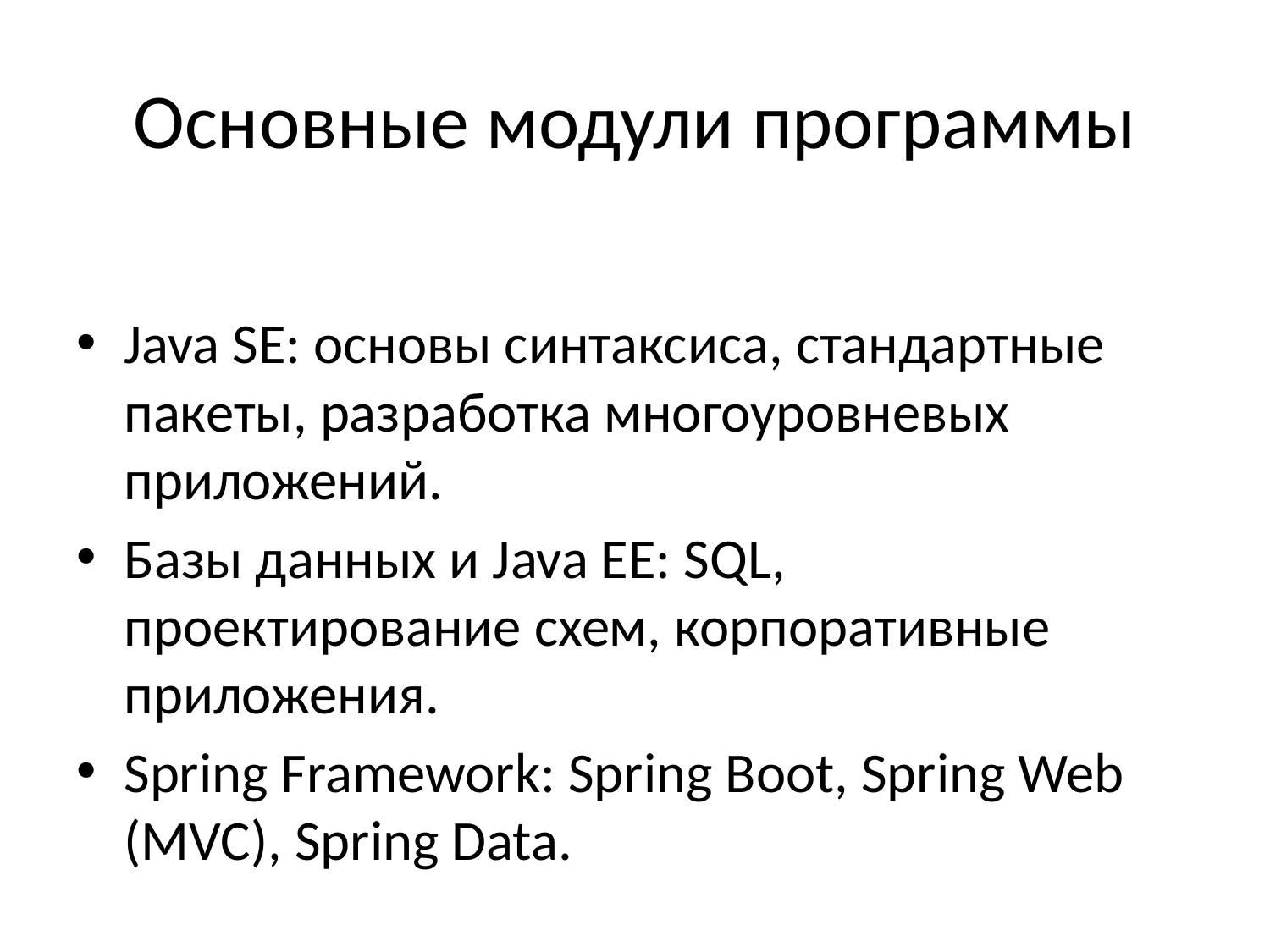

# Основные модули программы

Java SE: основы синтаксиса, стандартные пакеты, разработка многоуровневых приложений.
Базы данных и Java EE: SQL, проектирование схем, корпоративные приложения.
Spring Framework: Spring Boot, Spring Web (MVC), Spring Data.